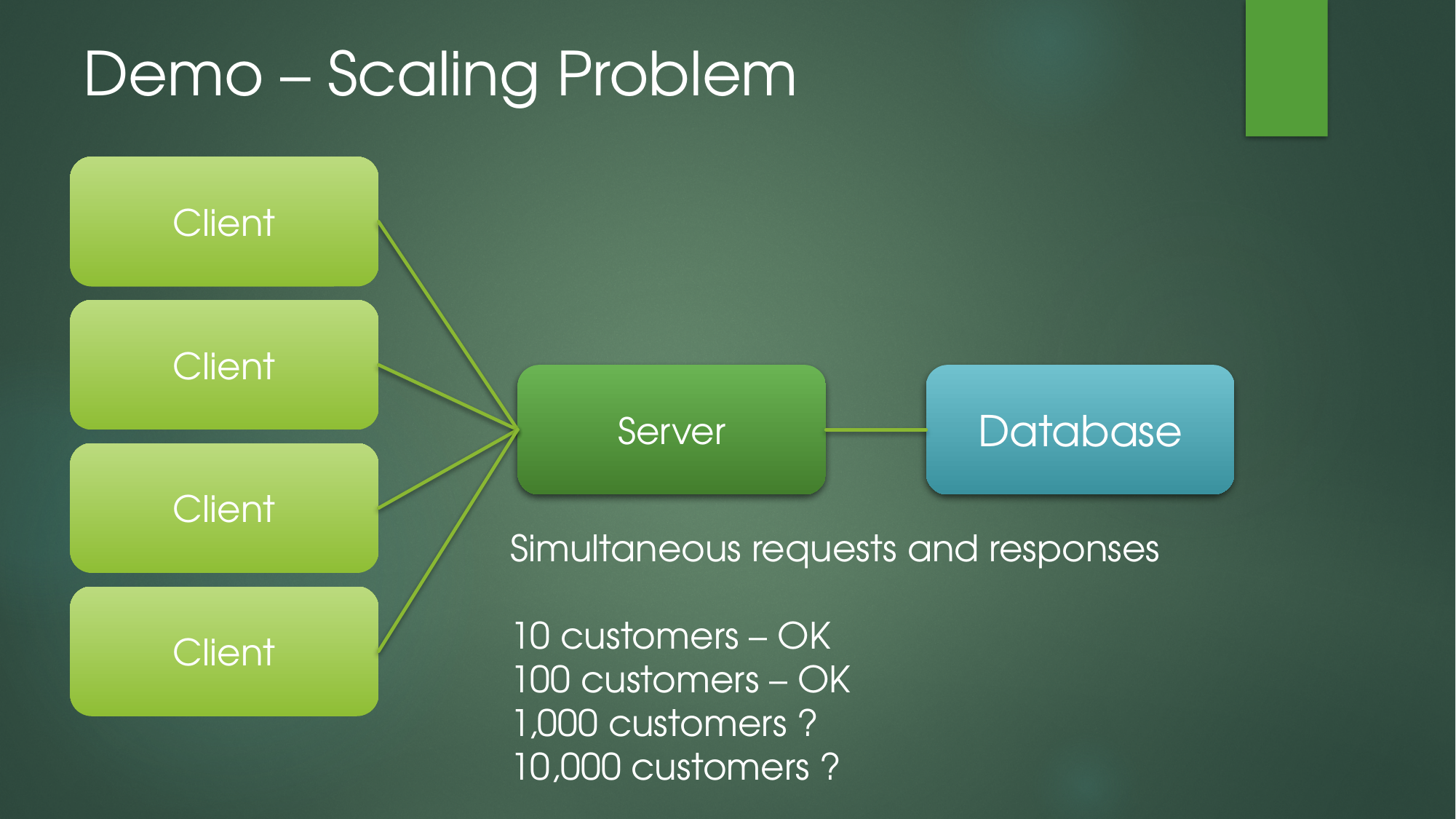

Demo – Scaling Problem
Client
Client
Server
Database
Client
Simultaneous requests and responses

10 customers – OK
100 customers – OK
1,000 customers ?
10,000 customers ?

Client